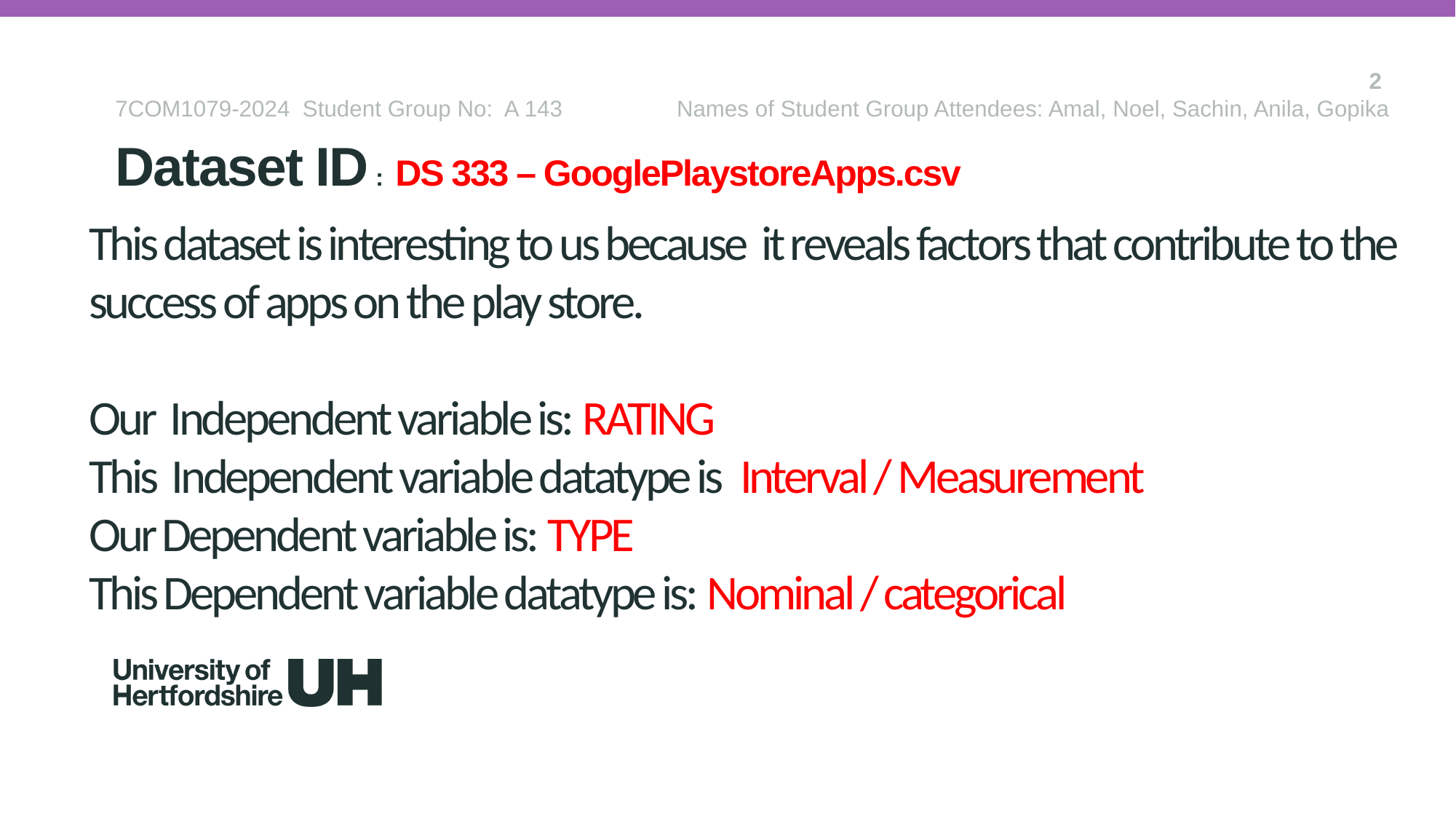

2
7COM1079-2024  Student Group No:  A 143                  Names of Student Group Attendees: Amal, Noel, Sachin, Anila, Gopika
Dataset ID :  DS 333 – GooglePlaystoreApps.csv
# This dataset is interesting to us because  it reveals factors that contribute to the success of apps on the play store. Our  Independent variable is: RATING This  Independent variable datatype is  Interval / Measurement Our Dependent variable is: TYPE This Dependent variable datatype is: Nominal / categorical